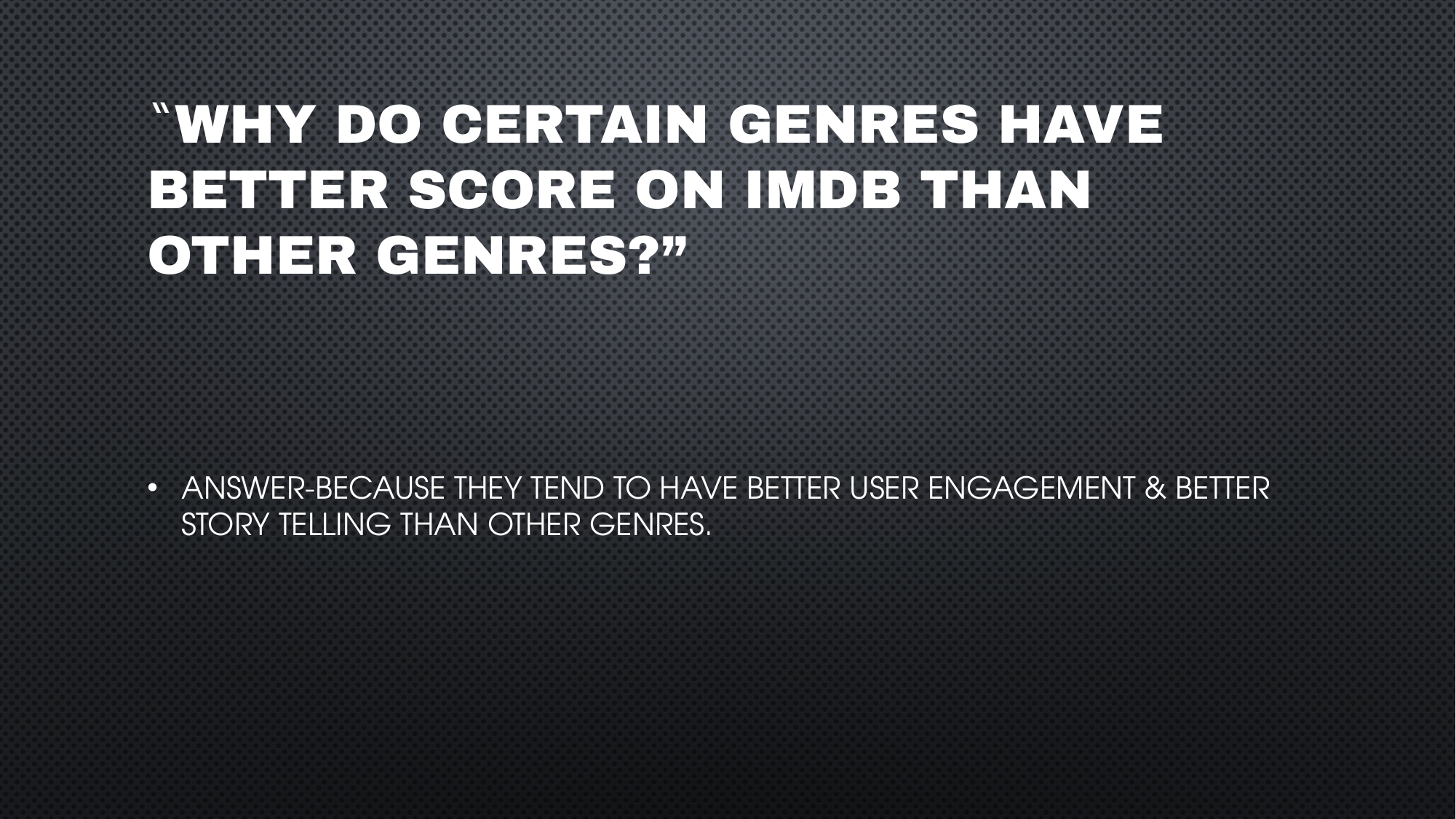

# “Why do certain genres have better score on IMDB than other genres?”
ANSWER-Because they tend to have better user engagement & better story telling than other genres.